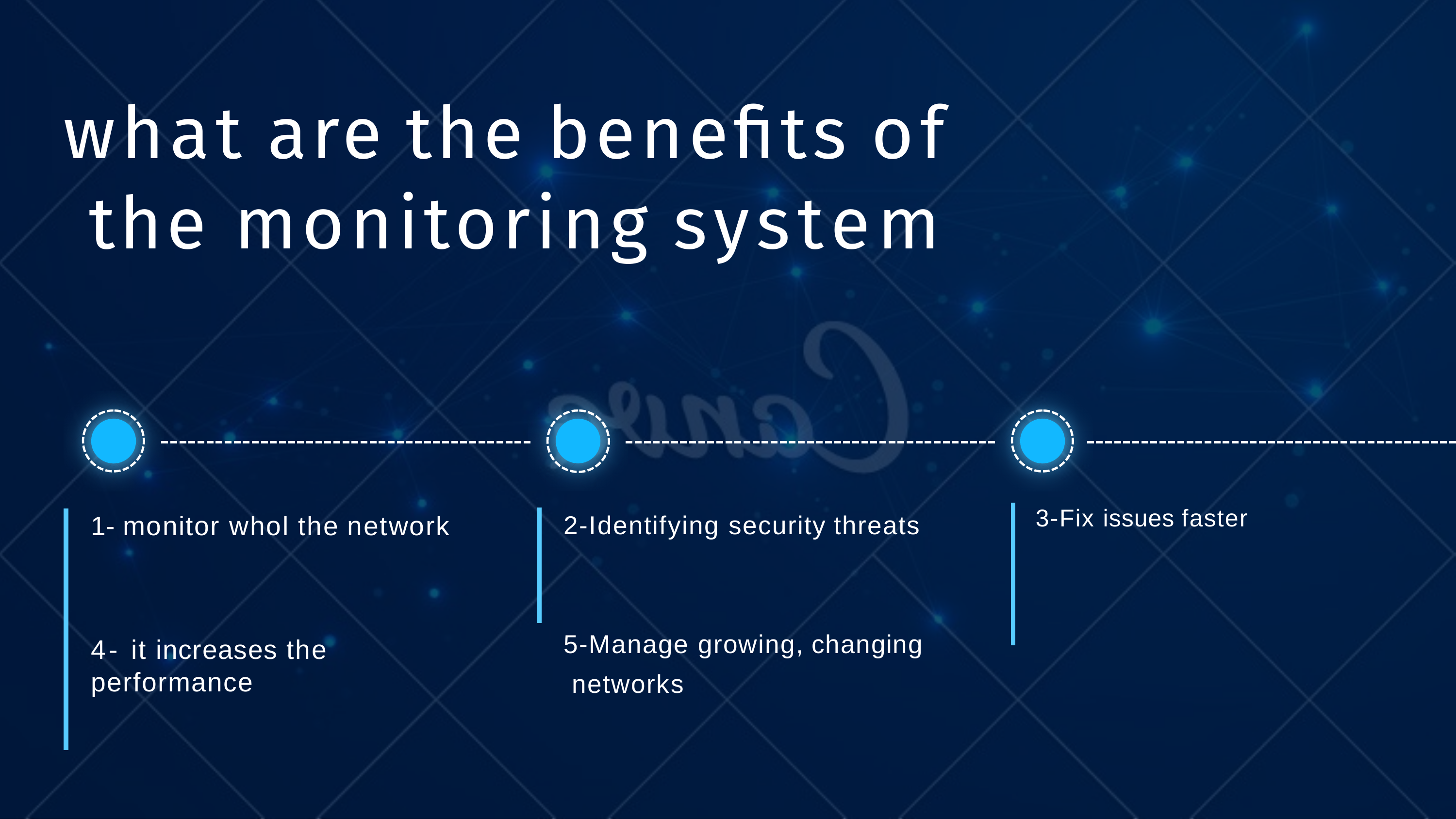

# what are the benefits of  the monitoring system

3-Fix issues faster

1- monitor whol the network

2-Identifying security threats

5-Manage growing, changing  networks
4- it increases the performance